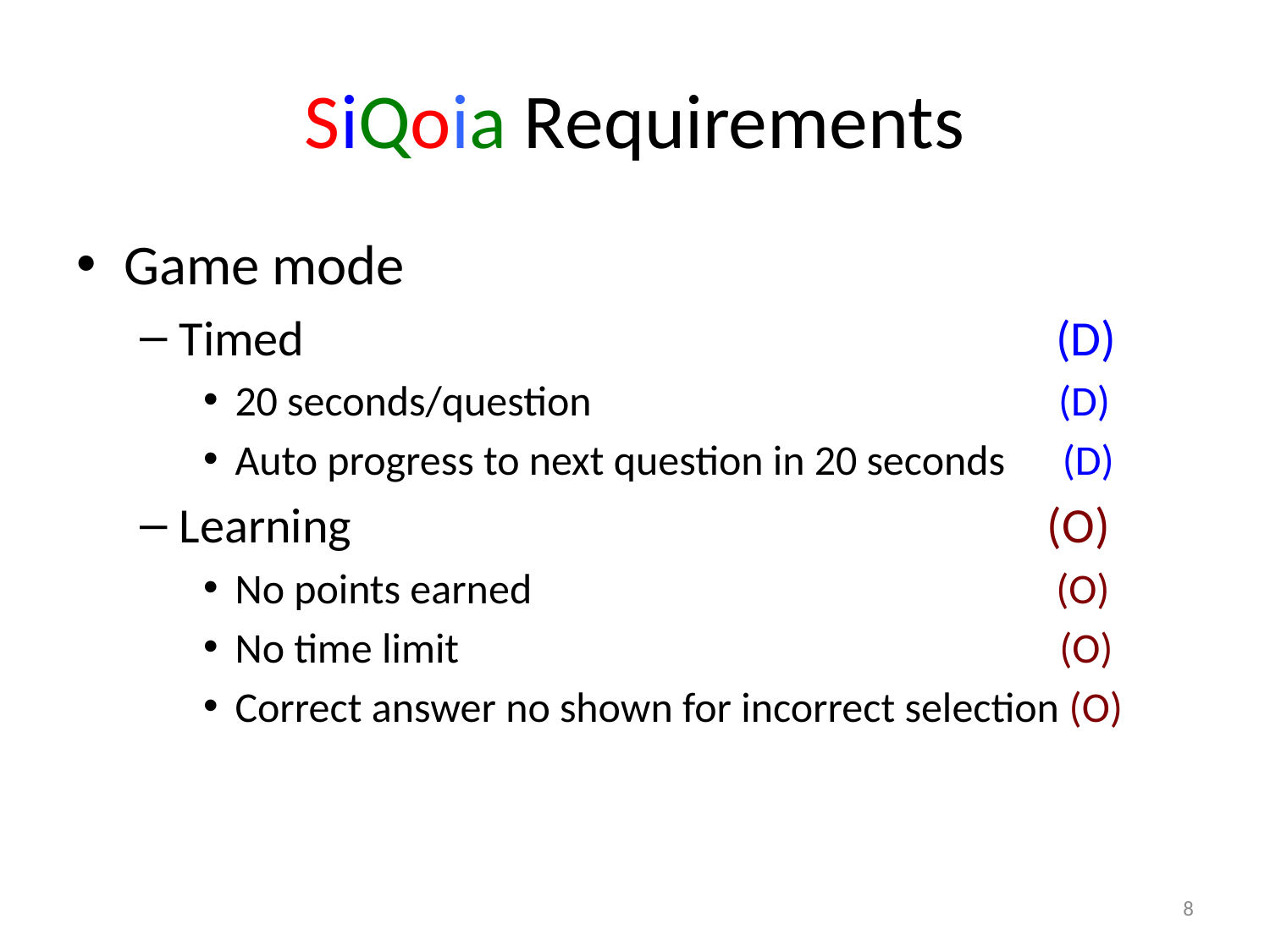

# SiQoia Requirements
Game mode
Timed                                                                   (D)
20 seconds/question                                                 (D)
Auto progress to next question in 20 seconds      (D)
Learning                                                              (O)
No points earned                                                       (O)
No time limit                                                               (O)
Correct answer no shown for incorrect selection (O)

8